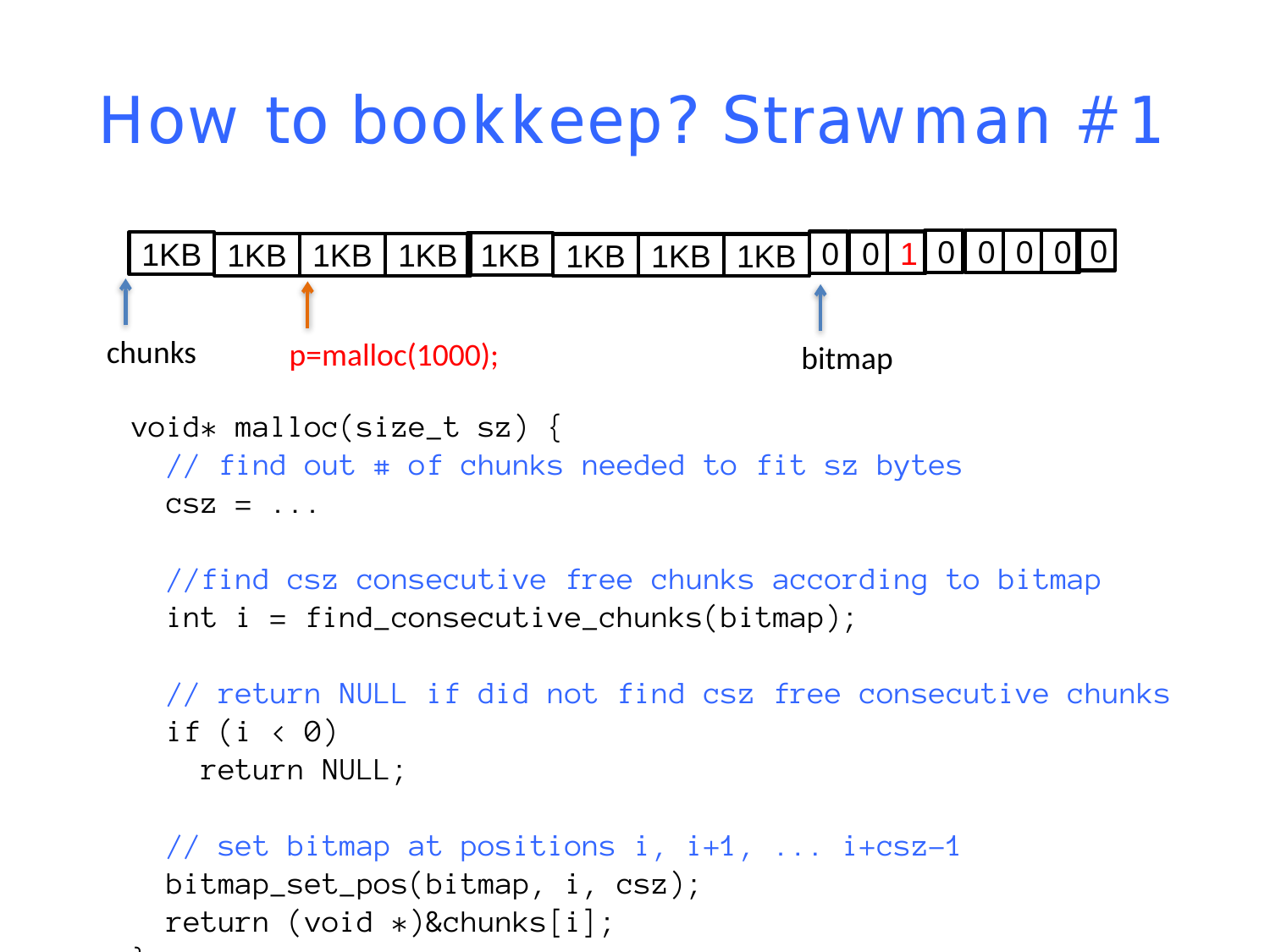

# How to bookkeep? Strawman #1
0
0
0
0
0
0
0
1
1KB
1KB
1KB
1KB
1KB
1KB
1KB
1KB
chunks
p=malloc(1000);
bitmap
void* malloc(size_t sz) {
  // find out # of chunks needed to fit sz bytes
  csz = ...

  //find csz consecutive free chunks according to bitmap
  int i = find_consecutive_chunks(bitmap);

  // return NULL if did not find csz free consecutive chunks
  if (i < 0)
    return NULL;

  // set bitmap at positions i, i+1, ... i+csz-1
  bitmap_set_pos(bitmap, i, csz);
  return (void *)&chunks[i];
}